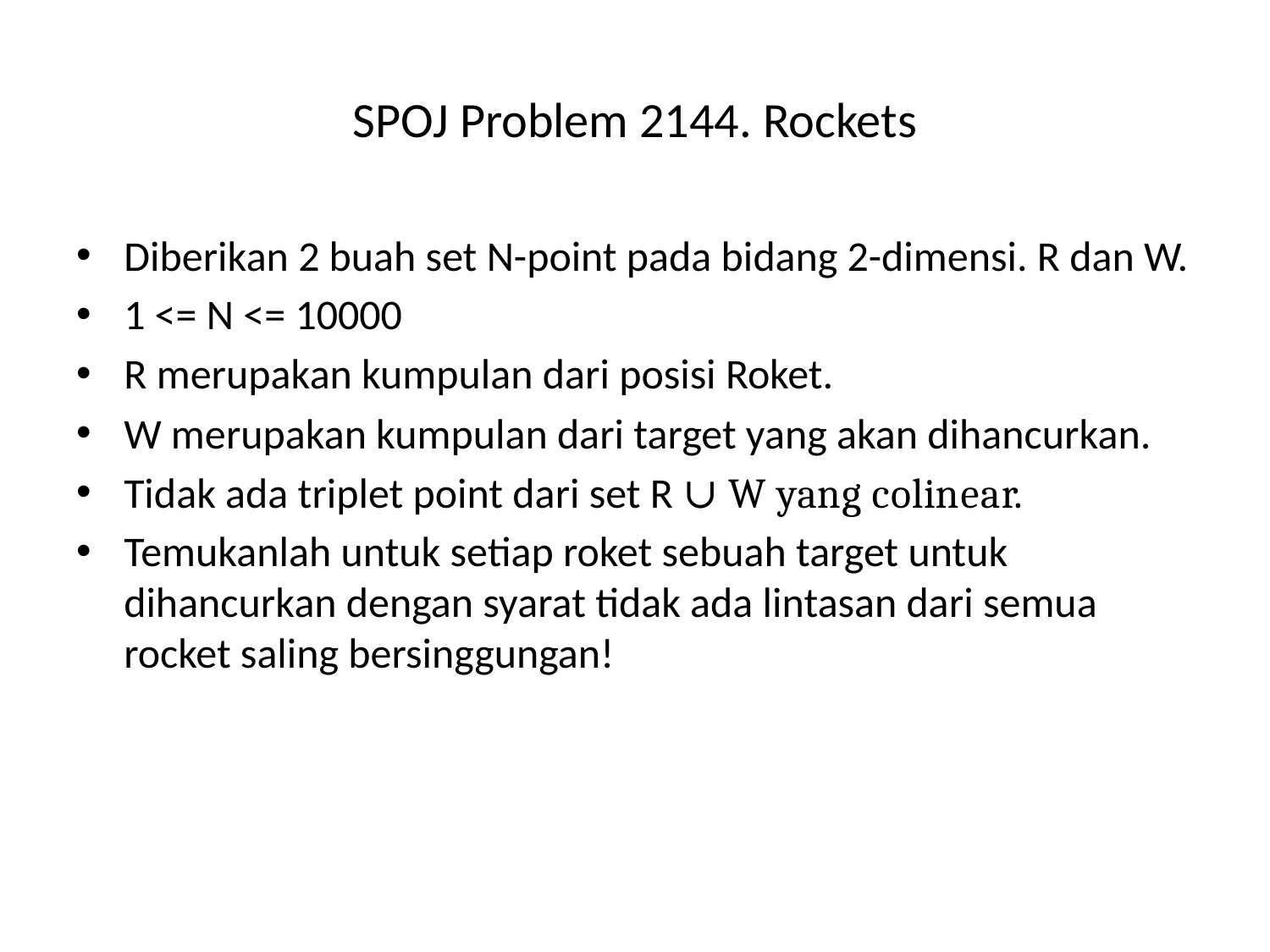

# SPOJ Problem 2144. Rockets
Diberikan 2 buah set N-point pada bidang 2-dimensi. R dan W.
1 <= N <= 10000
R merupakan kumpulan dari posisi Roket.
W merupakan kumpulan dari target yang akan dihancurkan.
Tidak ada triplet point dari set R ∪ W yang colinear.
Temukanlah untuk setiap roket sebuah target untuk dihancurkan dengan syarat tidak ada lintasan dari semua rocket saling bersinggungan!